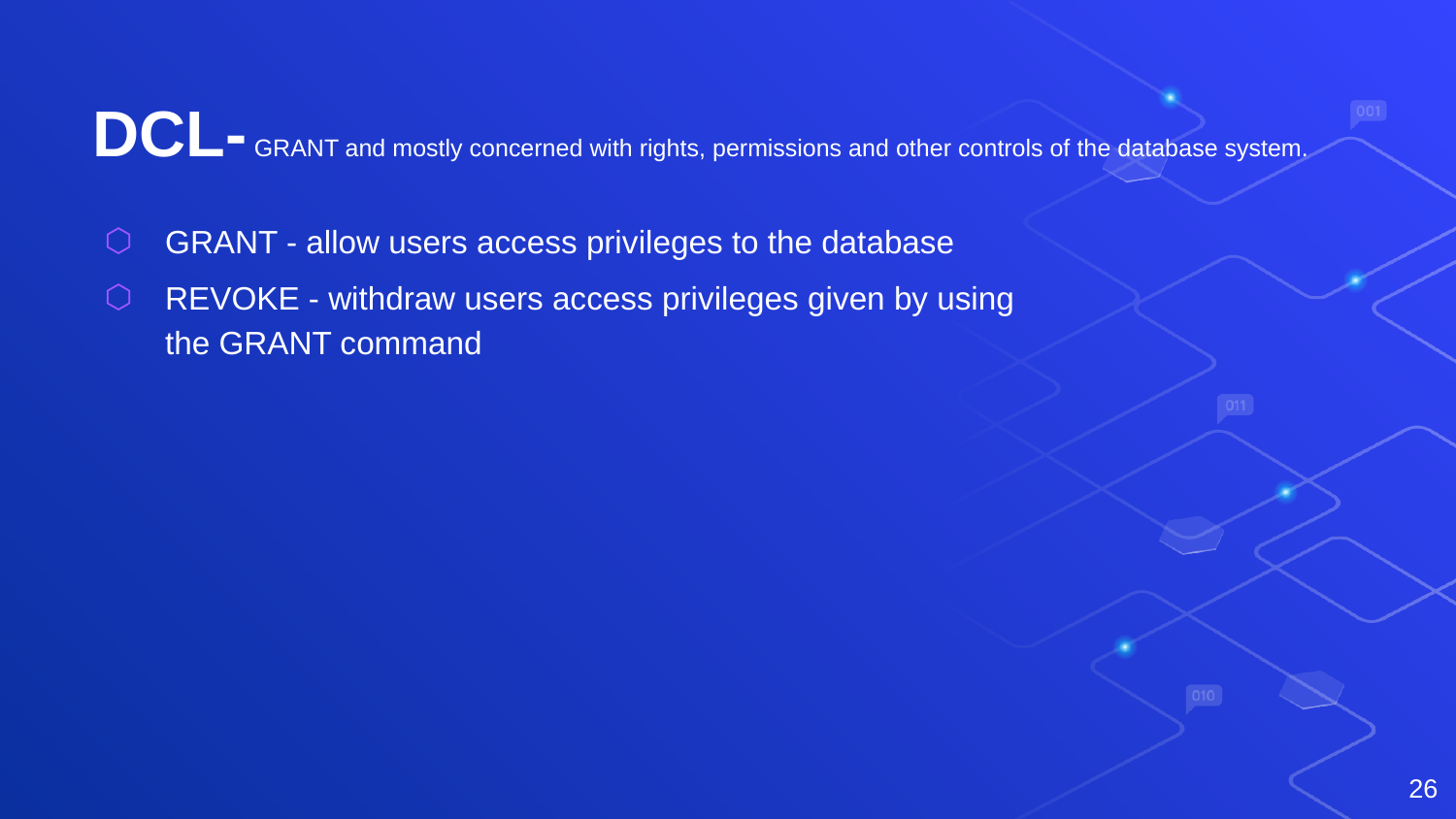

# DCL- GRANT and mostly concerned with rights, permissions and other controls of the database system.
GRANT - allow users access privileges to the database
REVOKE - withdraw users access privileges given by using the GRANT command

26